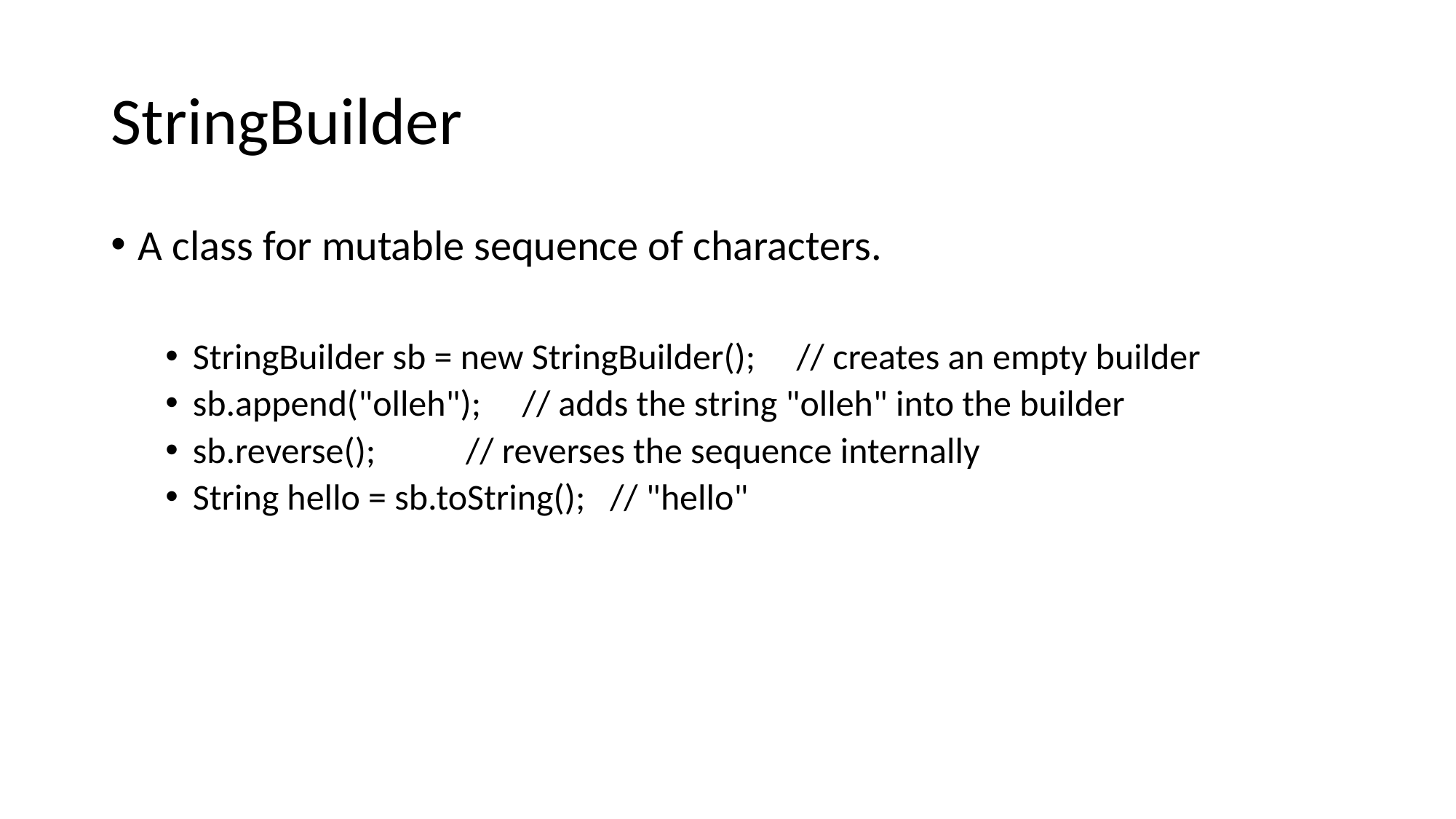

# StringBuilder
A class for mutable sequence of characters.

StringBuilder sb = new StringBuilder();     // creates an empty builder
sb.append("olleh");     // adds the string "olleh" into the builder
sb.reverse();           // reverses the sequence internally
String hello = sb.toString();   // "hello"